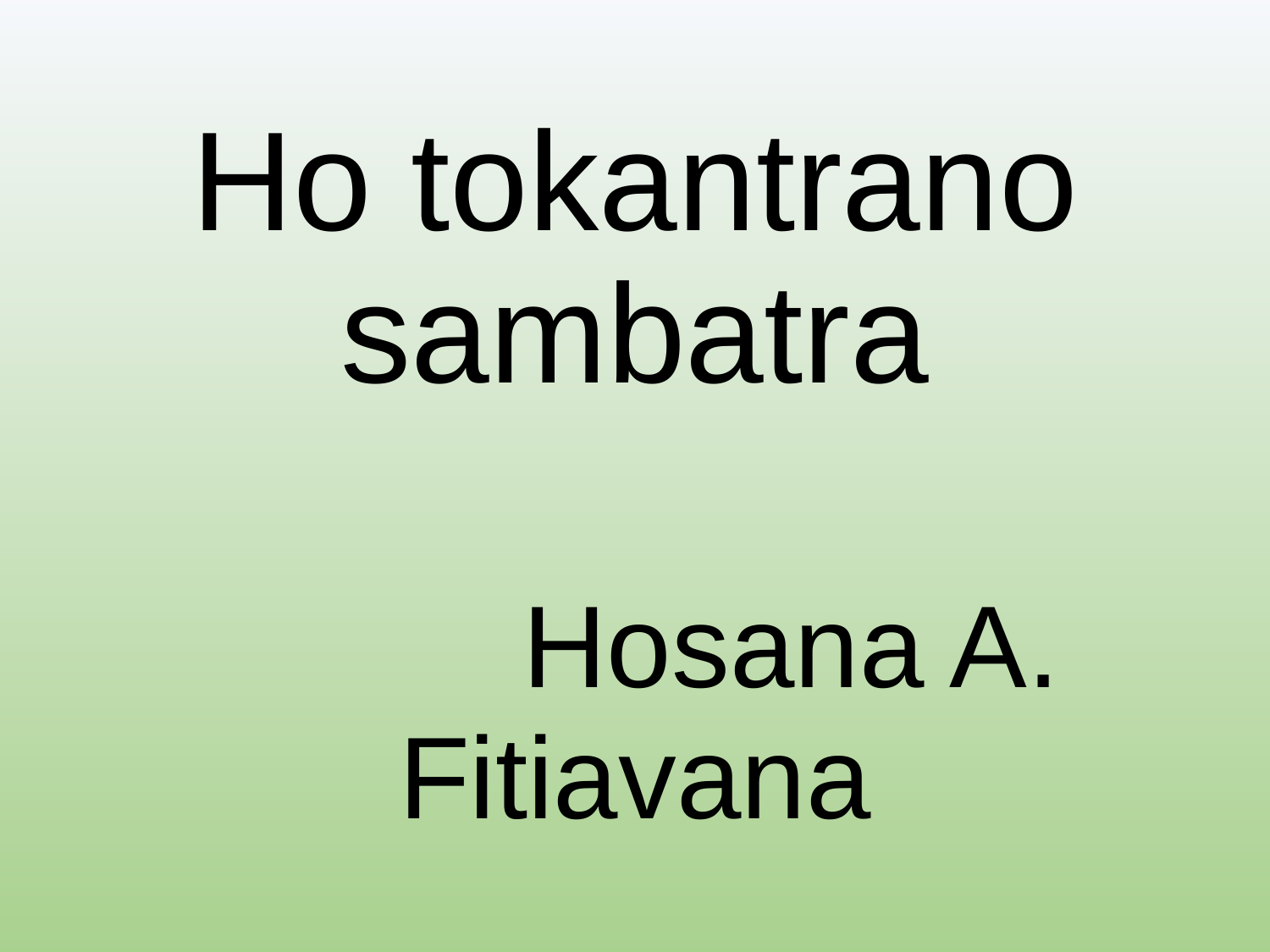

# Ho tokantrano sambatra Hosana A. Fitiavana